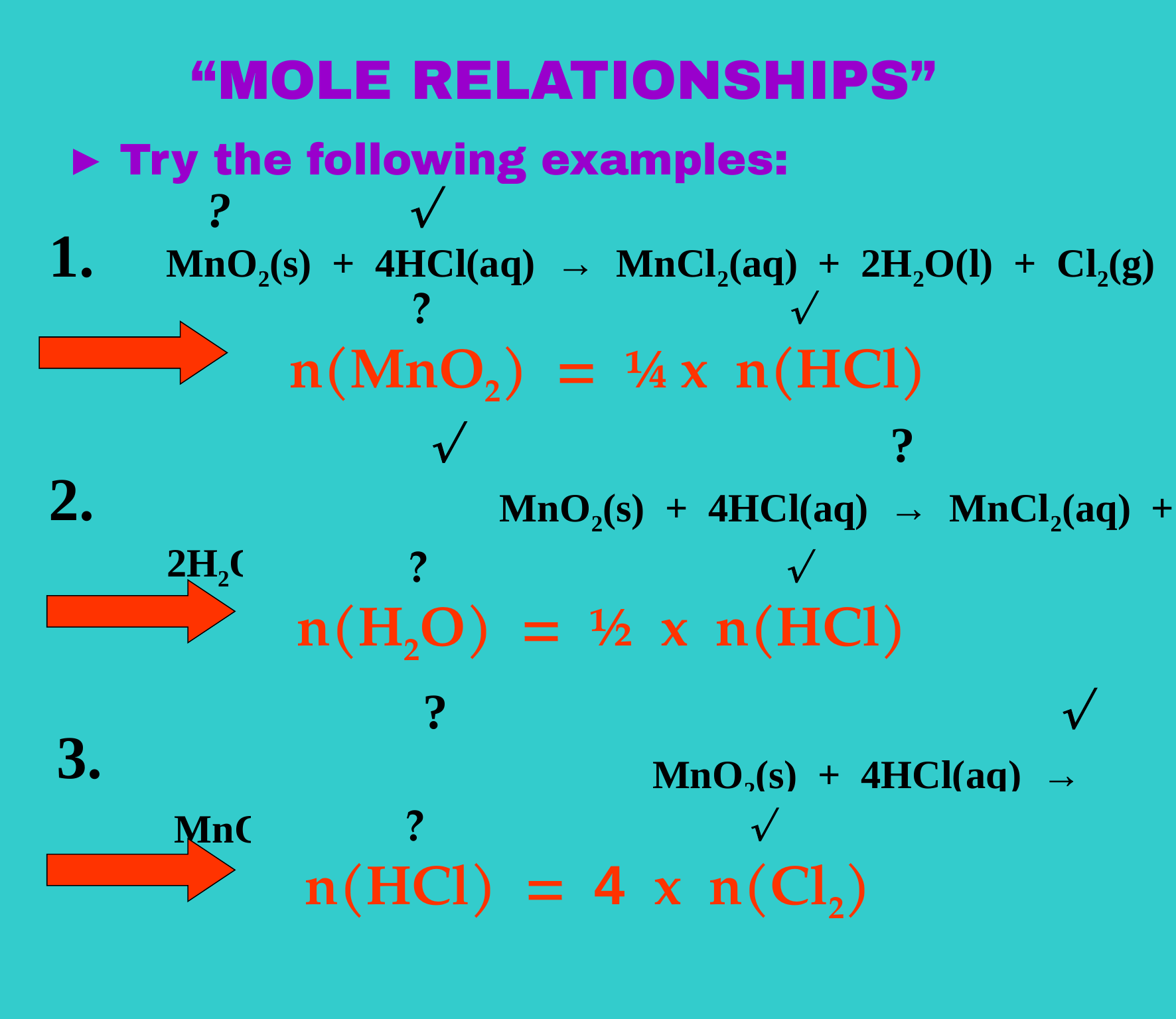

“MOLE RELATIONSHIPS”
► Try the following examples:
    ?              √                                                  MnO2(s)  +  4HCl(aq)  →  MnCl2(aq)  +  2H2O(l)  +  Cl2(g)
1.
               ?                                √
    n(MnO2)  =  ¼ x  n(HCl)

                     √                                   ?                                                             MnO2(s)  +  4HCl(aq)  →  MnCl2(aq)  +  2H2O(l)  +  Cl2(g)
2.
              ?                                √
    n(H2O)  =  ½  x  n(HCl)

                    ?                                                 √                                                           MnO2(s)  +  4HCl(aq)  →  MnCl2(aq)  +  2H2O(l)  +  Cl2(g)
3.
             ?                             √
    n(HCl)  =  4  x  n(Cl2)